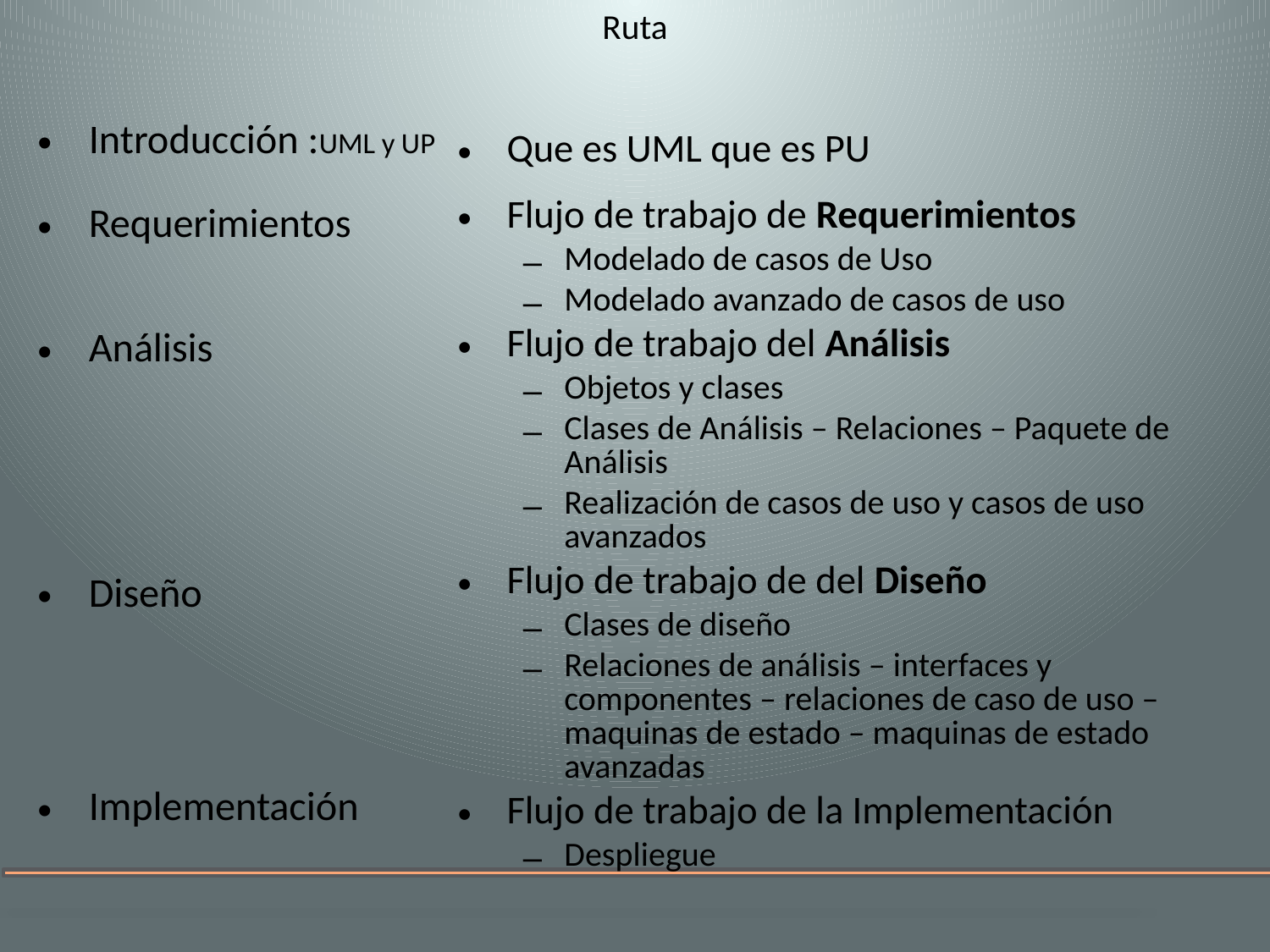

# Ruta
Introducción :UML y UP

Requerimientos

Análisis

Diseño

Implementación

Que es UML que es PU

Flujo de trabajo de Requerimientos
Modelado de casos de Uso
Modelado avanzado de casos de uso
Flujo de trabajo del Análisis
Objetos y clases
Clases de Análisis – Relaciones – Paquete de Análisis
Realización de casos de uso y casos de uso avanzados
Flujo de trabajo de del Diseño
Clases de diseño
Relaciones de análisis – interfaces y componentes – relaciones de caso de uso – maquinas de estado – maquinas de estado avanzadas
Flujo de trabajo de la Implementación
Despliegue